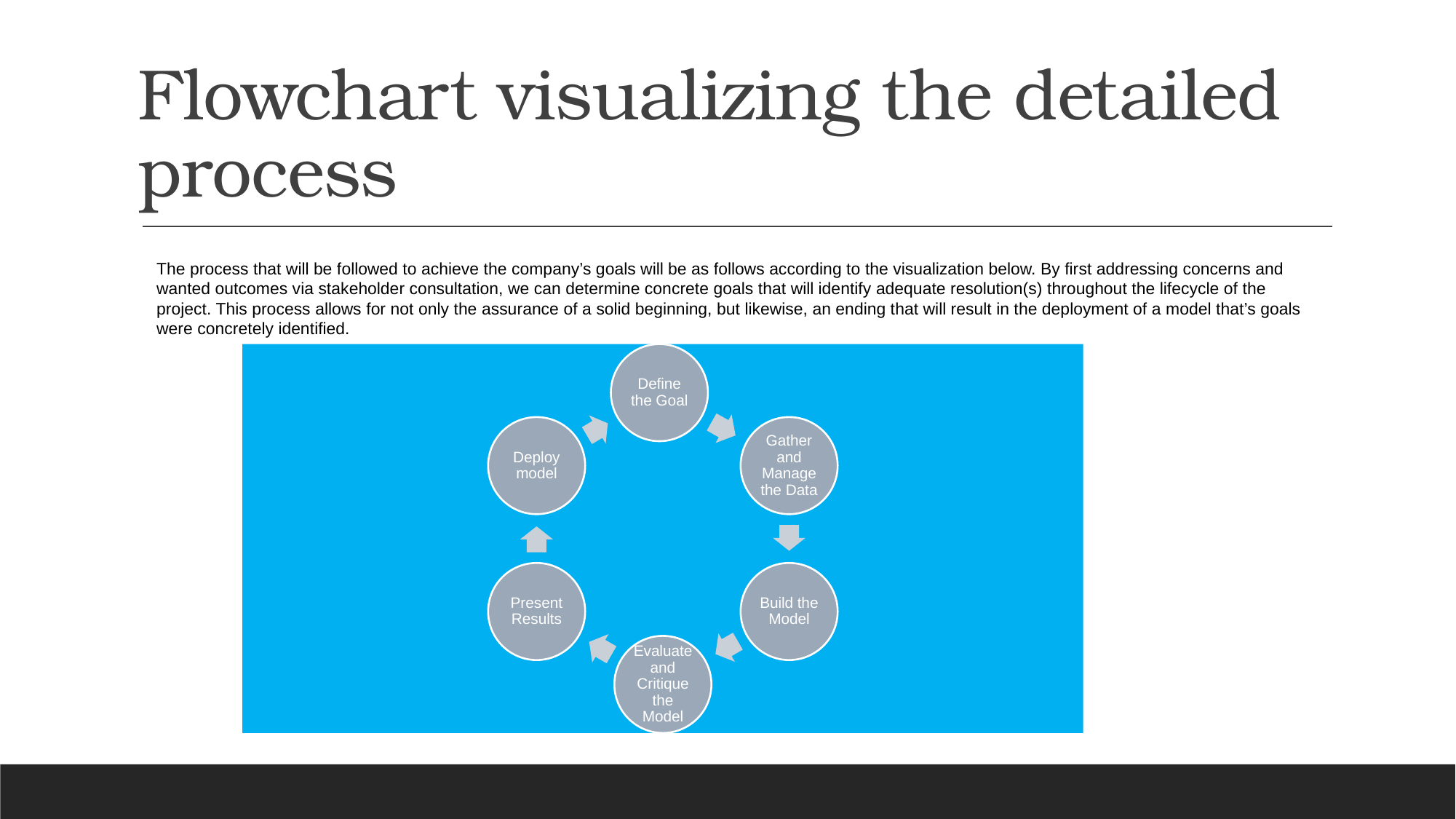

# Flowchart visualizing the detailed process
The process that will be followed to achieve the company’s goals will be as follows according to the visualization below. By first addressing concerns and wanted outcomes via stakeholder consultation, we can determine concrete goals that will identify adequate resolution(s) throughout the lifecycle of the project. This process allows for not only the assurance of a solid beginning, but likewise, an ending that will result in the deployment of a model that’s goals were concretely identified.
Define the Goal

Gather and Manage the Data

Build the Model

Evaluate and Critique the Model

Present Results

Deploy model